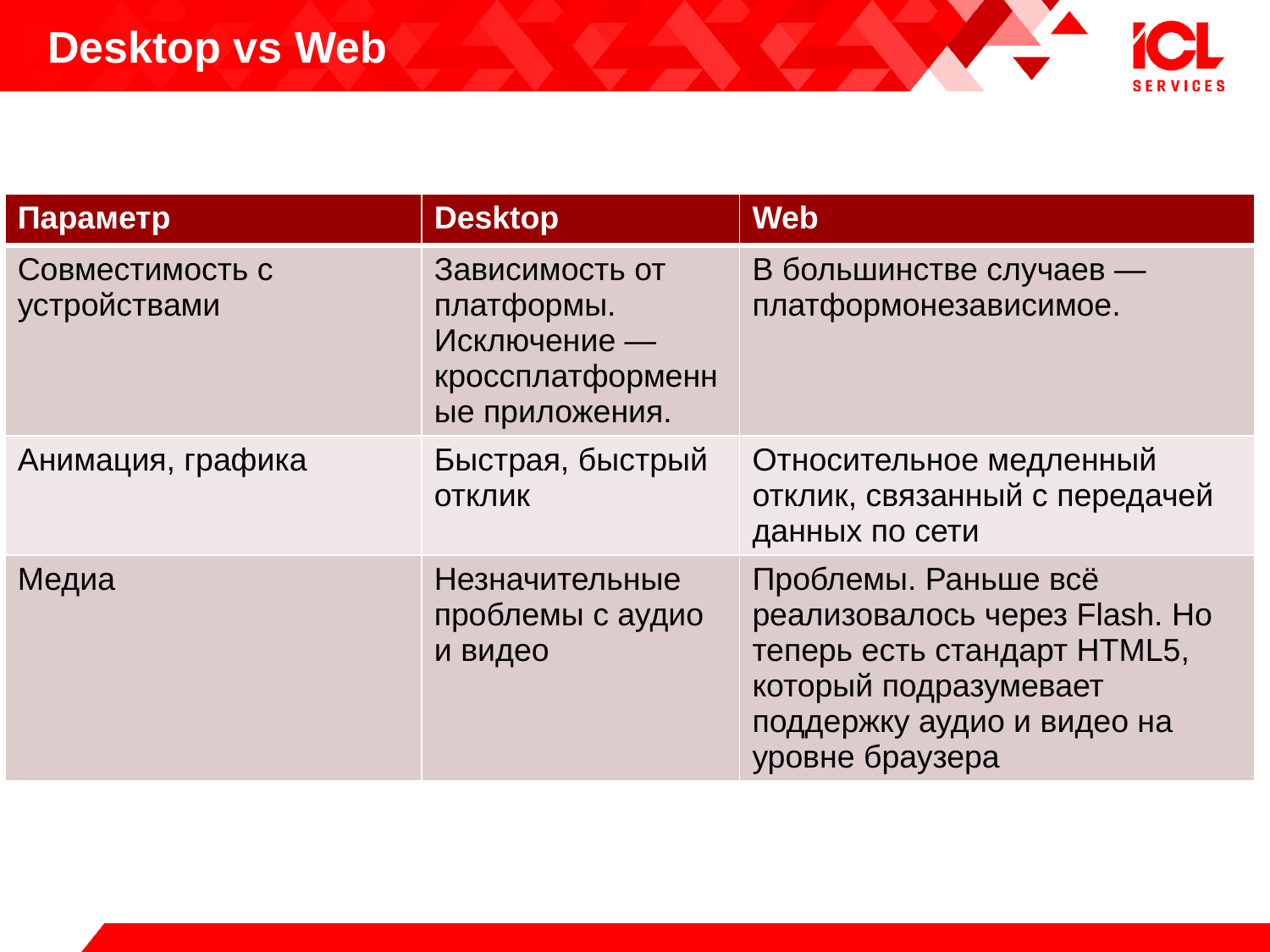

# Desktop vs Web
| Параметр | Desktop | Web |
| --- | --- | --- |
| Совместимость с устройствами | Зависимость от платформы. Исключение — кроссплатформенные приложения. | В большинстве случаев — платформонезависимое. |
| Анимация, графика | Быстрая, быстрый отклик | Относительное медленный отклик, связанный с передачей данных по сети |
| Медиа | Незначительные проблемы с аудио и видео | Проблемы. Раньше всё реализовалось через Flash. Но теперь есть стандарт HTML5, который подразумевает поддержку аудио и видео на уровне браузера |